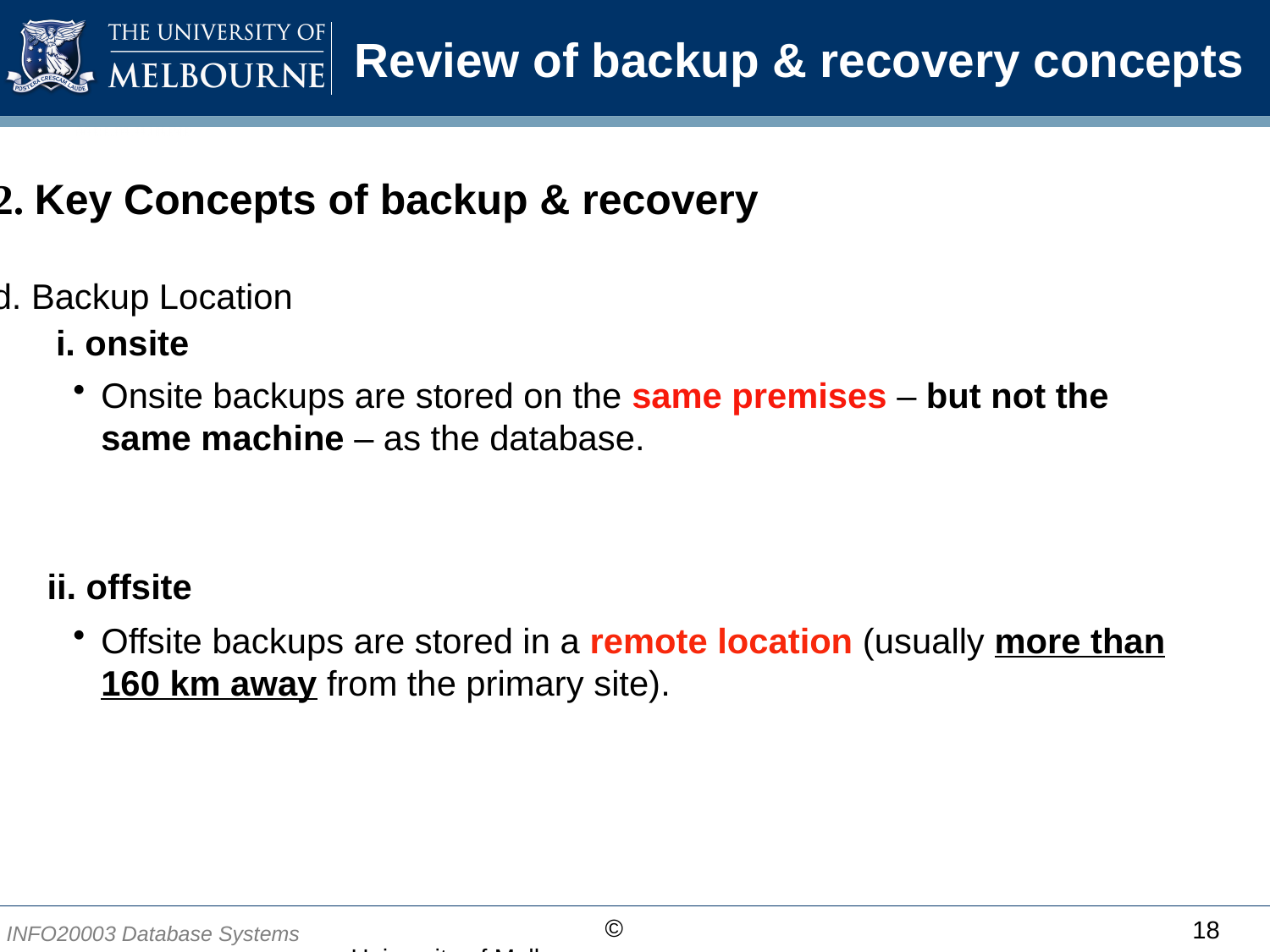

# Review of backup & recovery concepts
2. Key Concepts of backup & recovery
d. Backup Location
i. onsite
Onsite backups are stored on the same premises – but not the same machine – as the database.

Offsite backups are stored in a remote location (usually more than 160 km away from the primary site).
ii. offsite
18